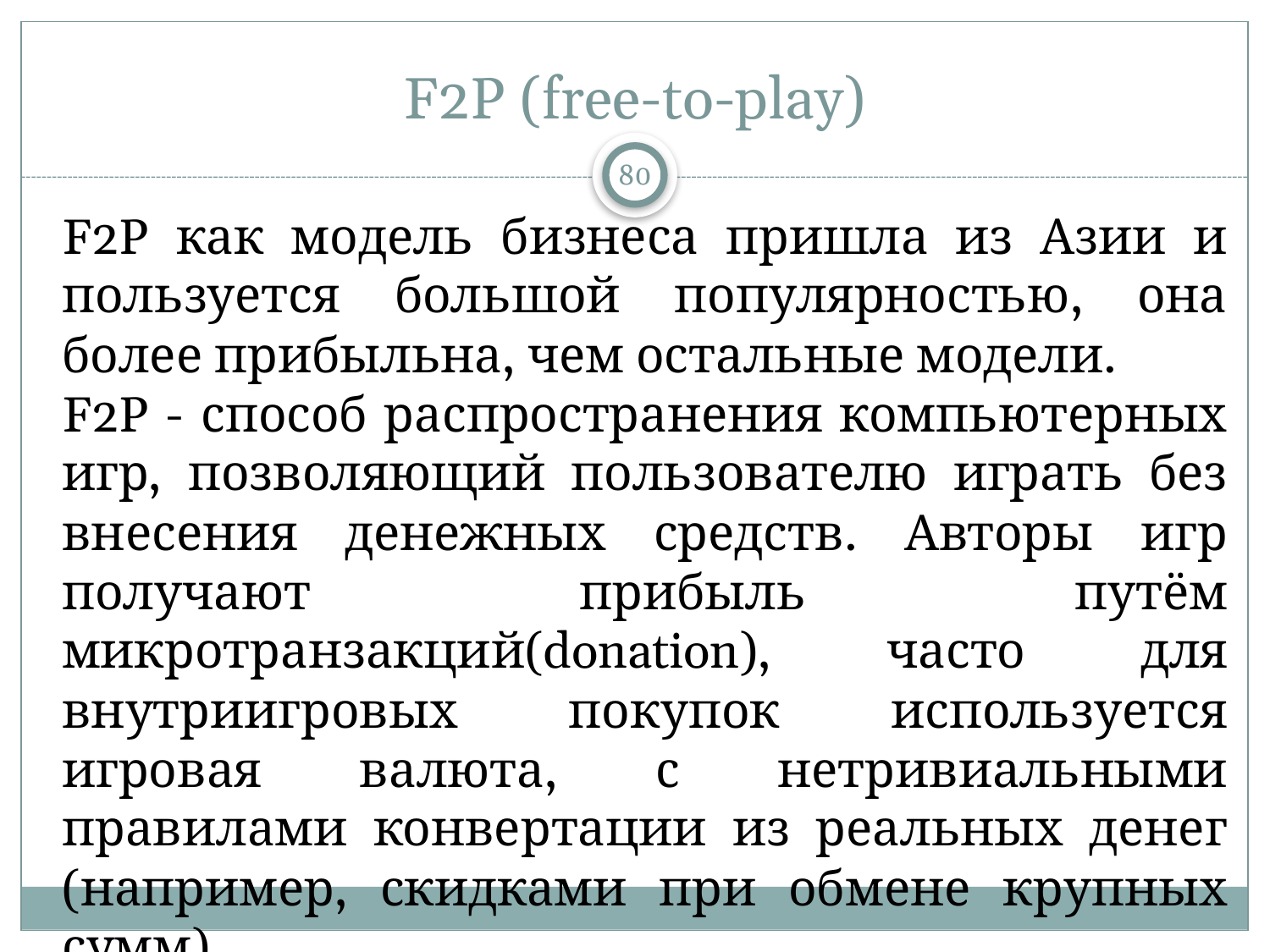

# F2P (free-to-play)
80
F2P как модель бизнеса пришла из Азии и пользуется большой популярностью, она более прибыльна, чем остальные модели.
F2P - способ распространения компьютерных игр, позволяющий пользователю играть без внесения денежных средств. Авторы игр получают прибыль путём микротранзакций(donation), часто для внутриигровых покупок используется игровая валюта, с нетривиальными правилами конвертации из реальных денег (например, скидками при обмене крупных сумм).